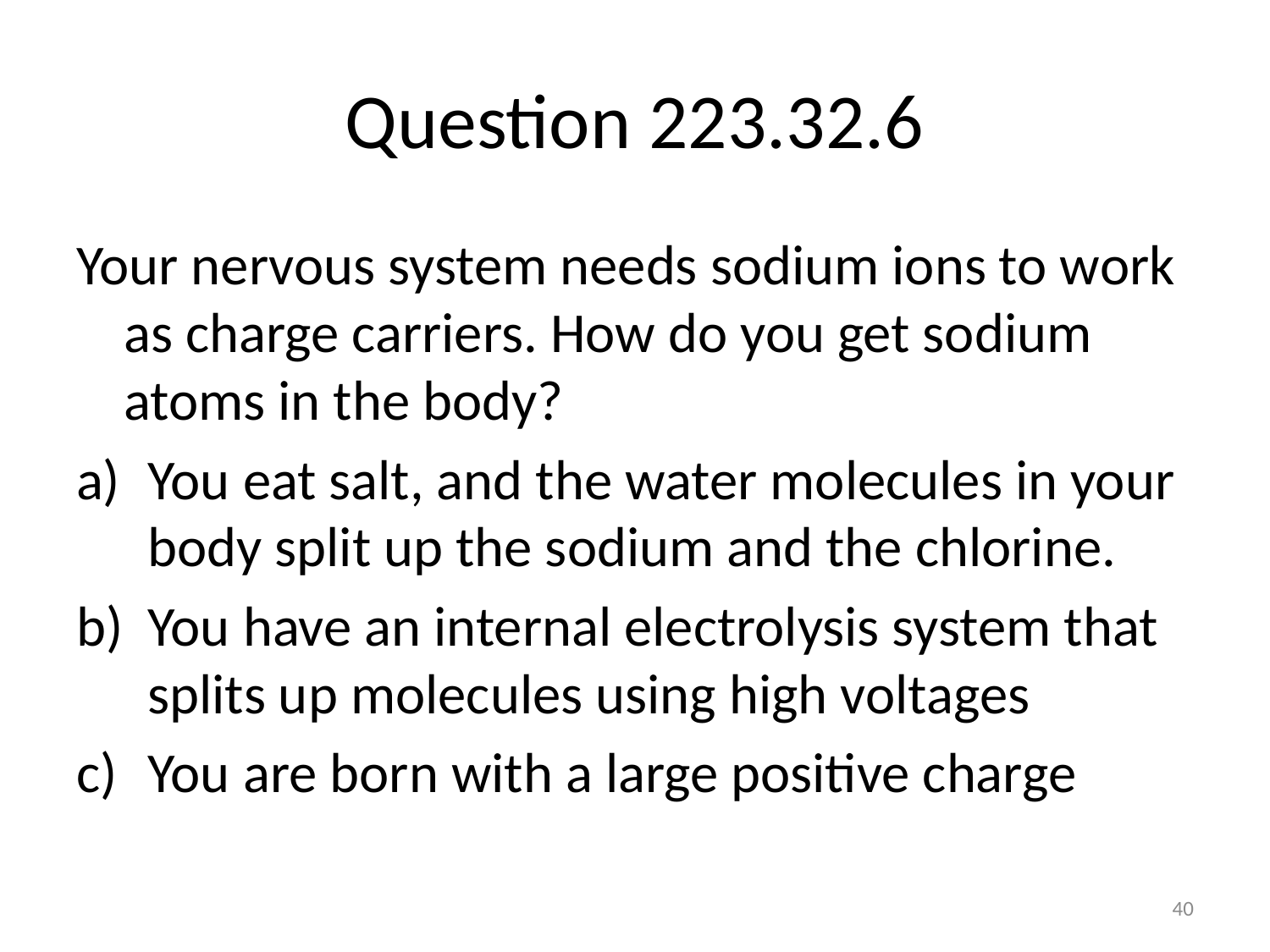

# Question 223.32.6
Your nervous system needs sodium ions to work as charge carriers. How do you get sodium atoms in the body?
You eat salt, and the water molecules in your body split up the sodium and the chlorine.
You have an internal electrolysis system that splits up molecules using high voltages
You are born with a large positive charge

40